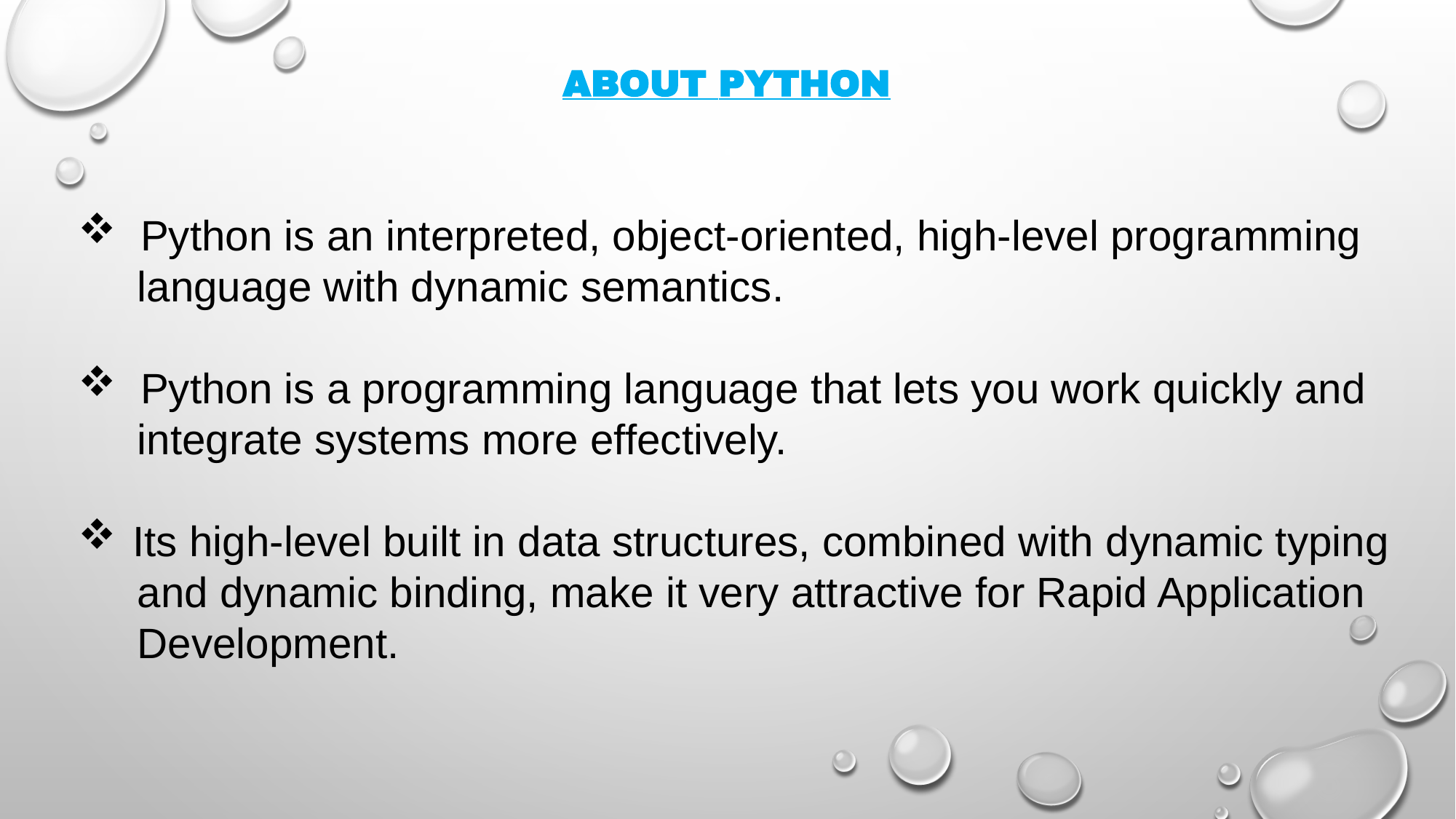

ABOUT PYTHON

  Python is an interpreted, object-oriented, high-level programming
     language with dynamic semantics.

  Python is a programming language that lets you work quickly and
     integrate systems more effectively.

Its high-level built in data structures, combined with dynamic typing
     and dynamic binding, make it very attractive for Rapid Application
     Development.